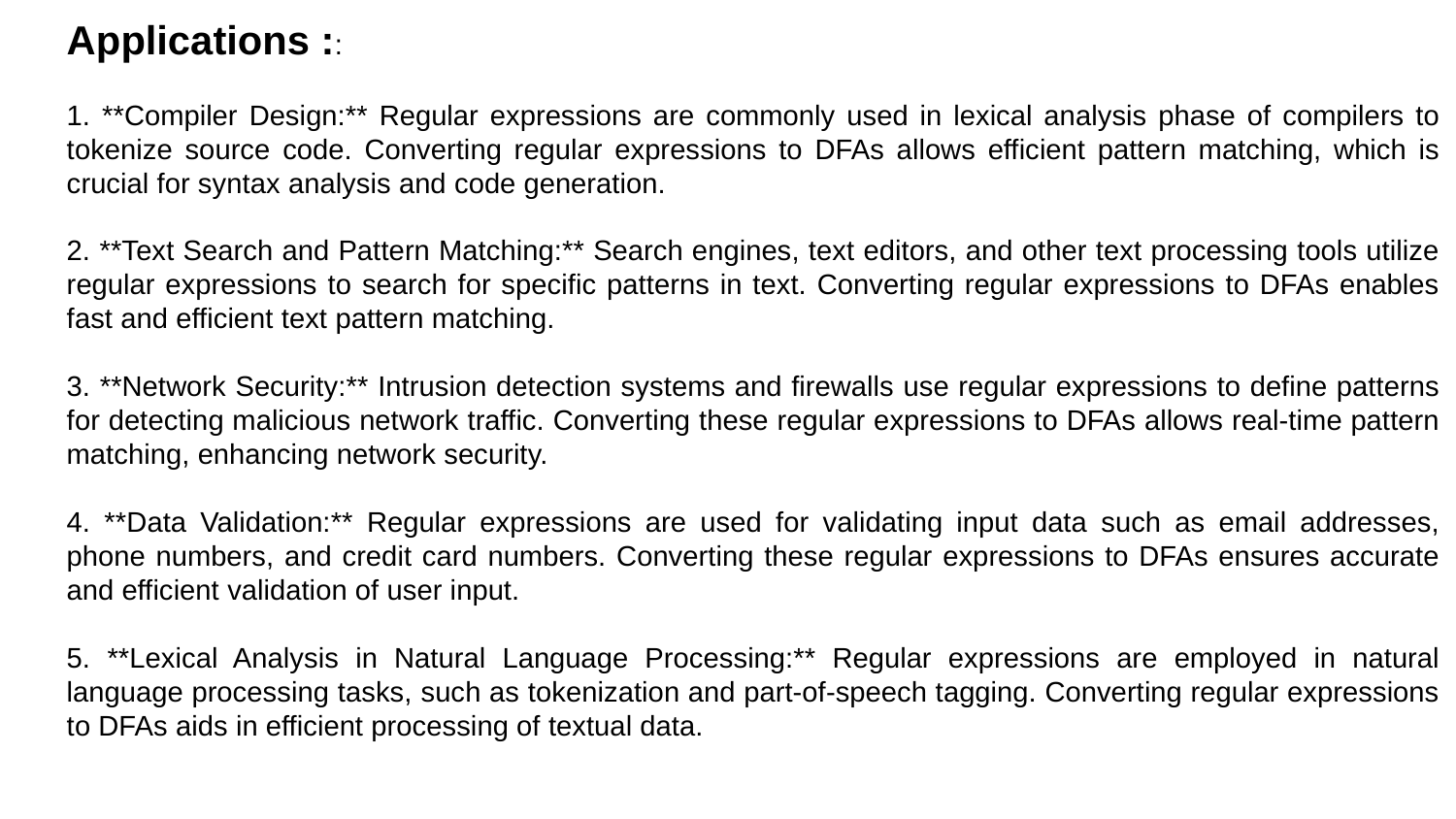

Applications ::

1. **Compiler Design:** Regular expressions are commonly used in lexical analysis phase of compilers to tokenize source code. Converting regular expressions to DFAs allows efficient pattern matching, which is crucial for syntax analysis and code generation.

2. **Text Search and Pattern Matching:** Search engines, text editors, and other text processing tools utilize regular expressions to search for specific patterns in text. Converting regular expressions to DFAs enables fast and efficient text pattern matching.

3. **Network Security:** Intrusion detection systems and firewalls use regular expressions to define patterns for detecting malicious network traffic. Converting these regular expressions to DFAs allows real-time pattern matching, enhancing network security.

4. **Data Validation:** Regular expressions are used for validating input data such as email addresses, phone numbers, and credit card numbers. Converting these regular expressions to DFAs ensures accurate and efficient validation of user input.

5. **Lexical Analysis in Natural Language Processing:** Regular expressions are employed in natural language processing tasks, such as tokenization and part-of-speech tagging. Converting regular expressions to DFAs aids in efficient processing of textual data.